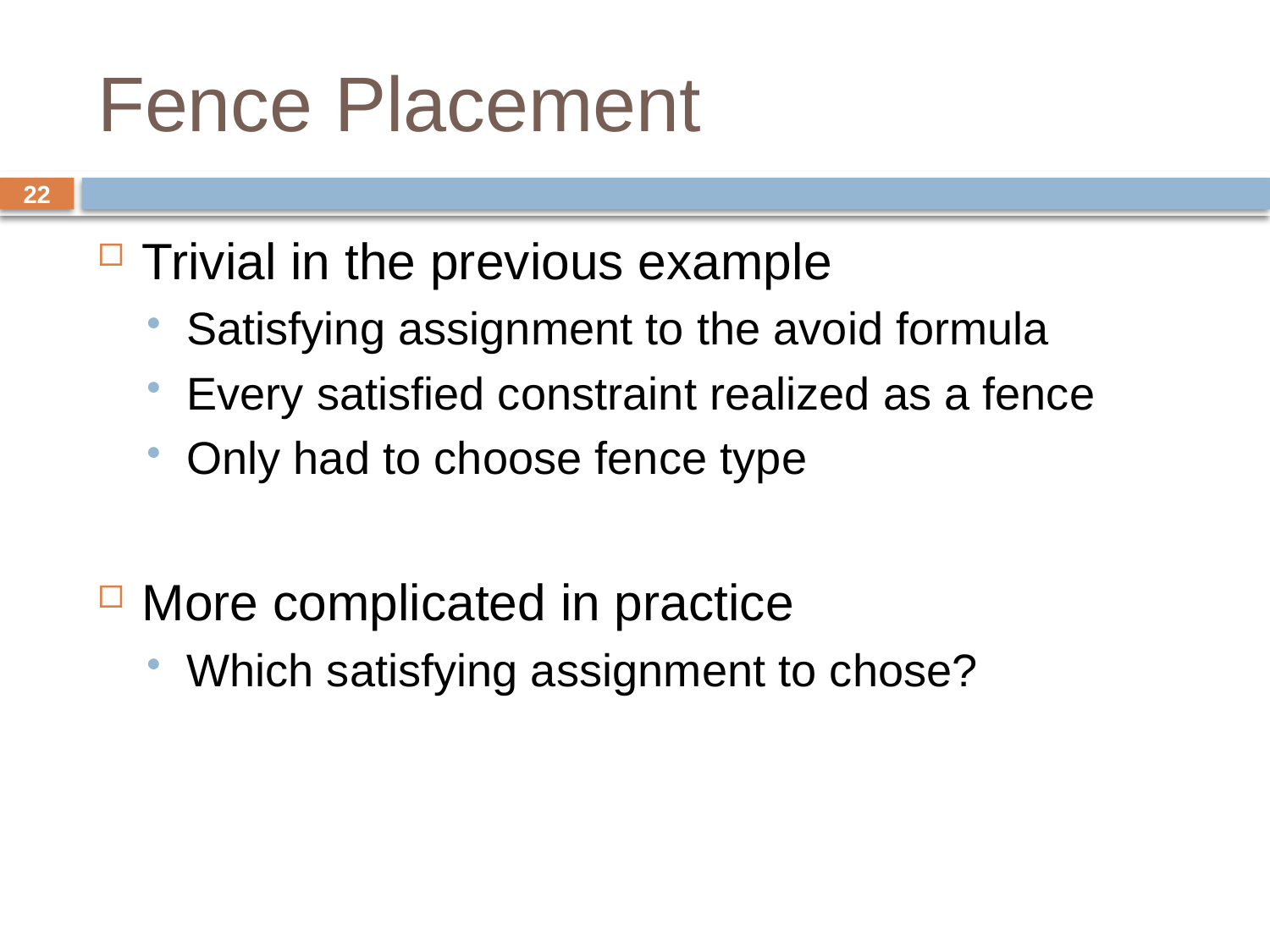

# Fence Placement
22
Trivial in the previous example
Satisfying assignment to the avoid formula
Every satisfied constraint realized as a fence
Only had to choose fence type

More complicated in practice
Which satisfying assignment to chose?